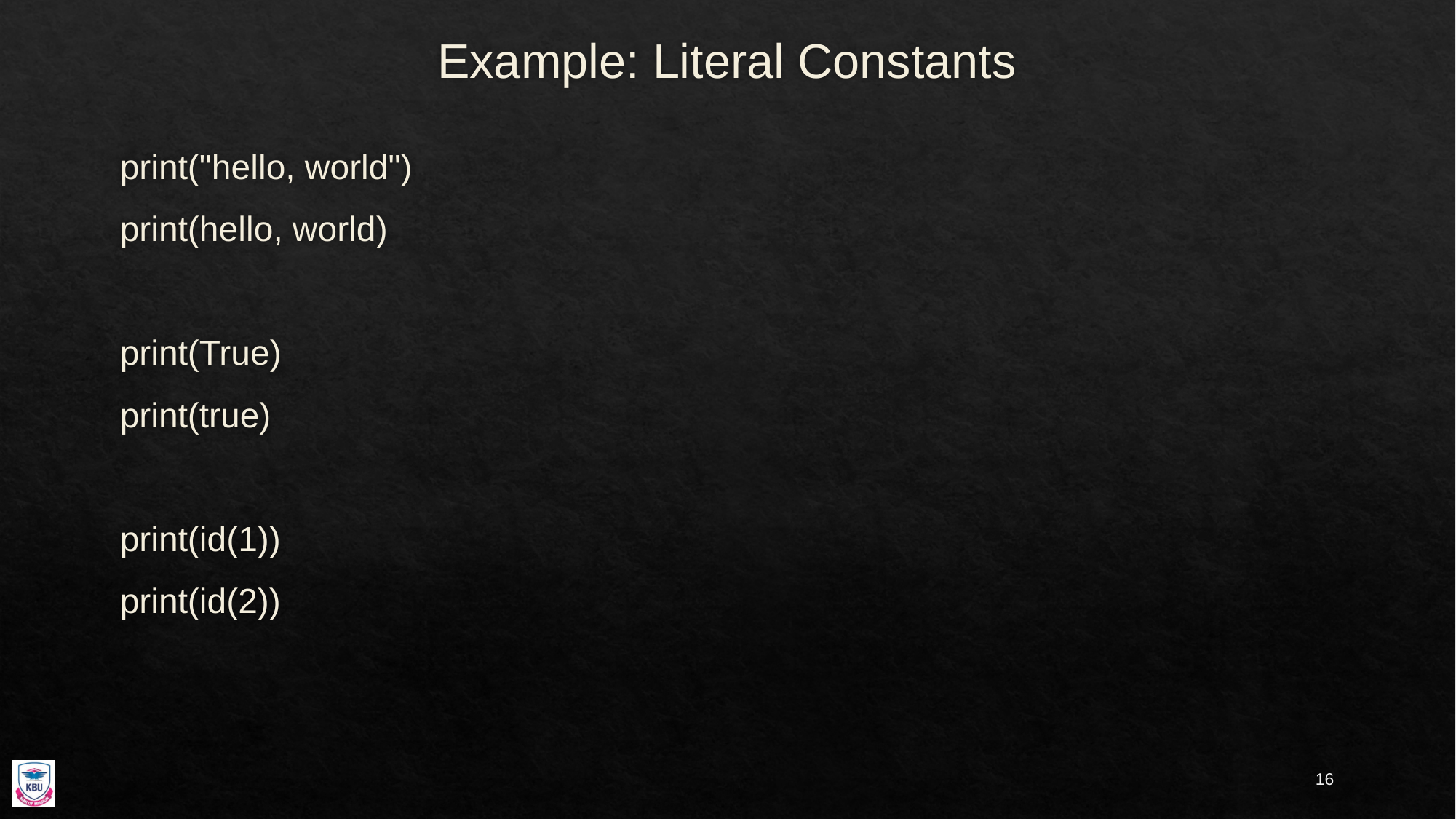

# Example: Literal Constants
print("hello, world")
print(hello, world)

print(True)
print(true)

print(id(1))
print(id(2))

16